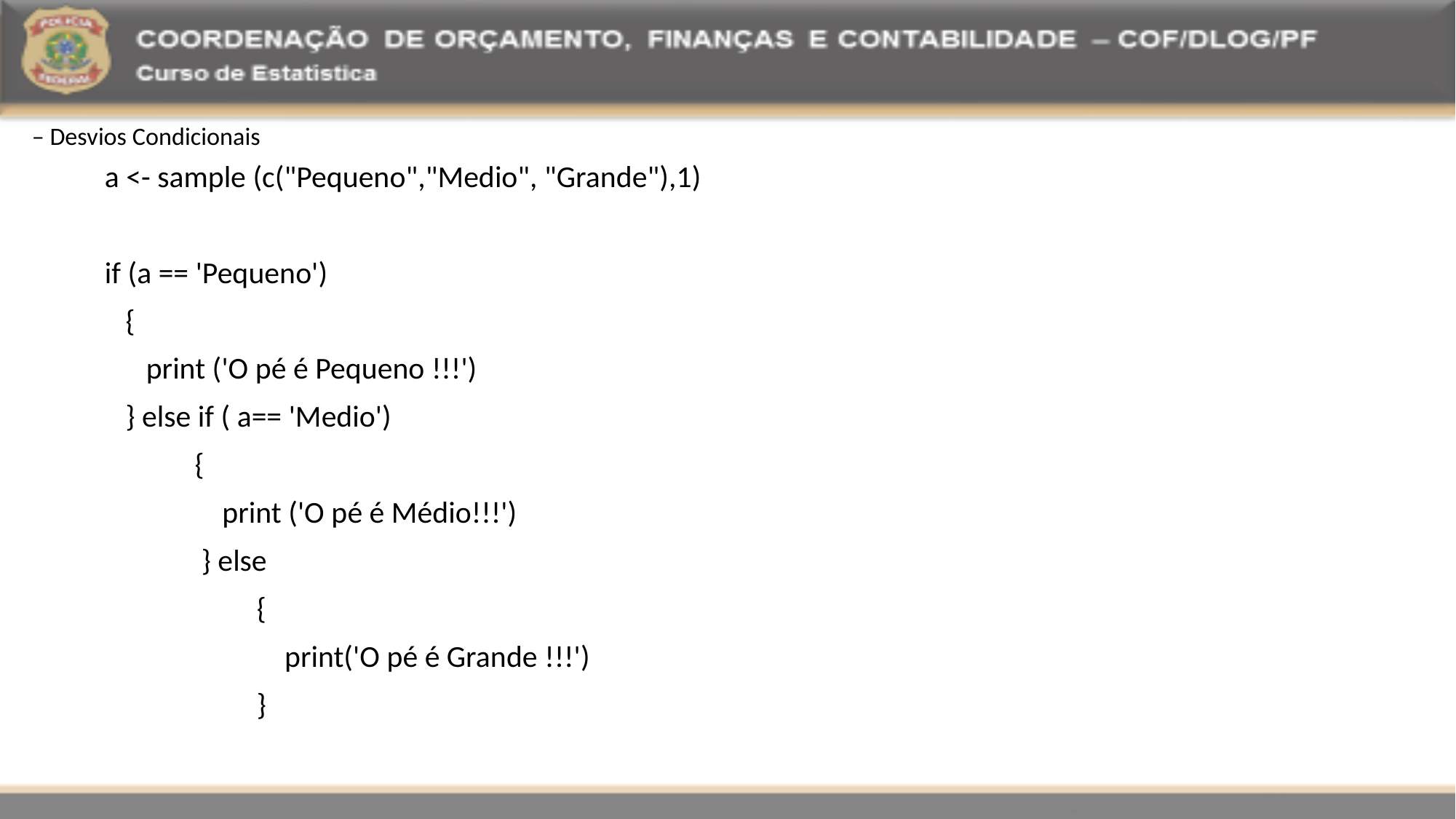

– Desvios Condicionais
a <- sample (c("Pequeno","Medio", "Grande"),1)

if (a == 'Pequeno')
   {
      print ('O pé é Pequeno !!!')
   } else if ( a== 'Medio')
             {
                 print ('O pé é Médio!!!')
              } else
                      {
                          print('O pé é Grande !!!')
                      }